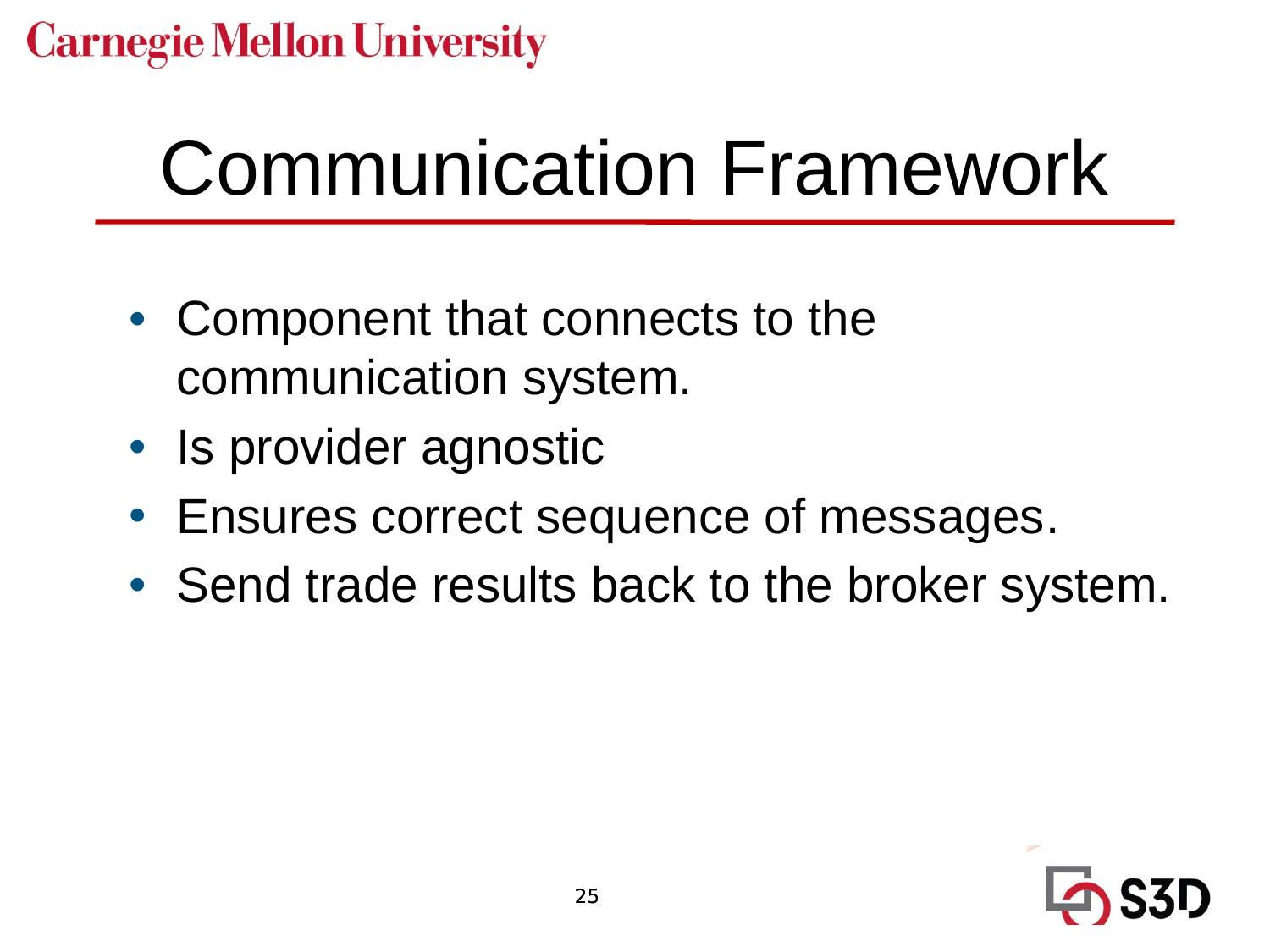

# Communication Framework
Component that connects to the communication system.
Is provider agnostic
Ensures correct sequence of messages.
Send trade results back to the broker system.
25